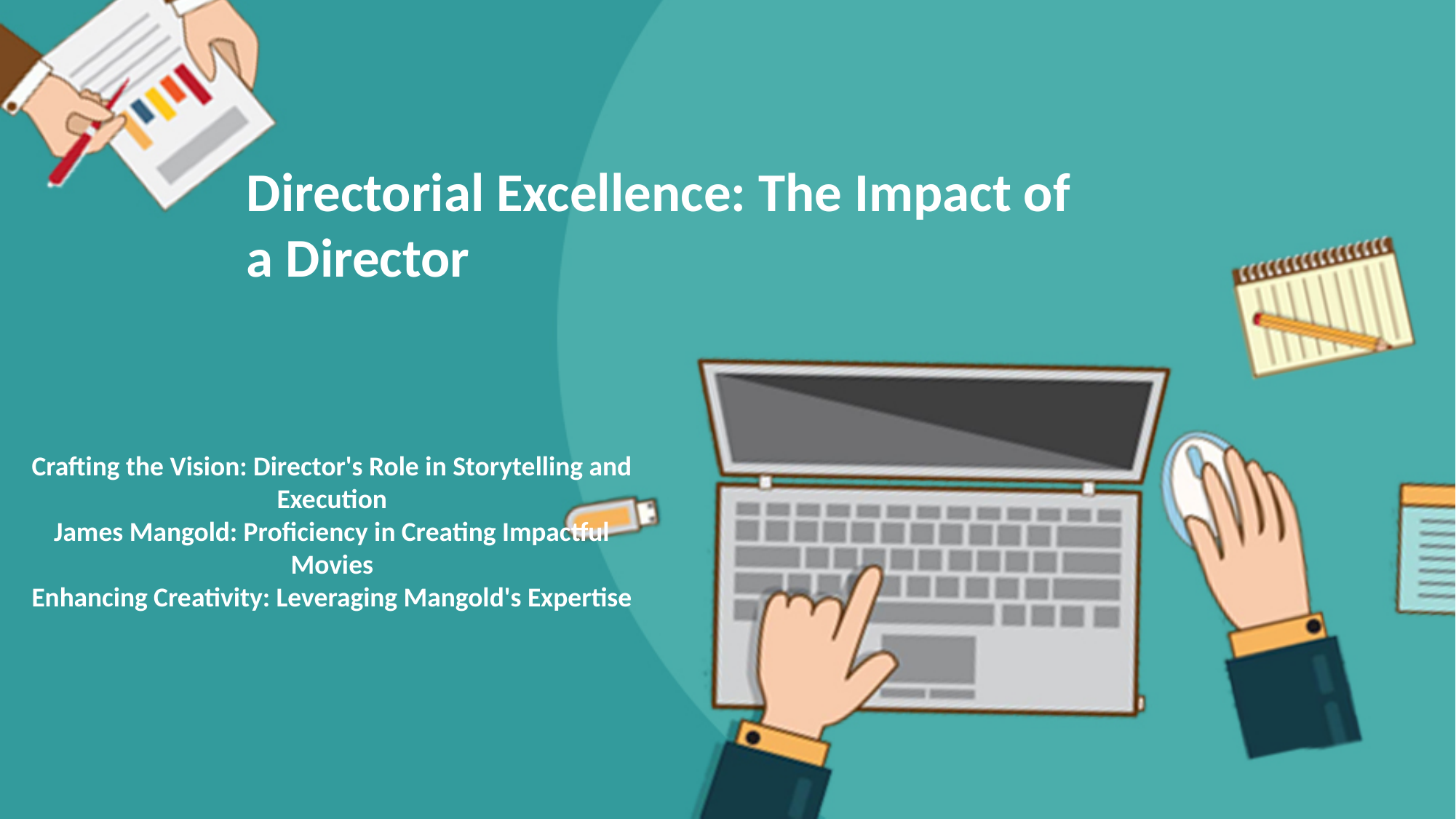

Directorial Excellence: The Impact of a Director
Crafting the Vision: Director's Role in Storytelling and Execution
James Mangold: Proficiency in Creating Impactful Movies
Enhancing Creativity: Leveraging Mangold's Expertise